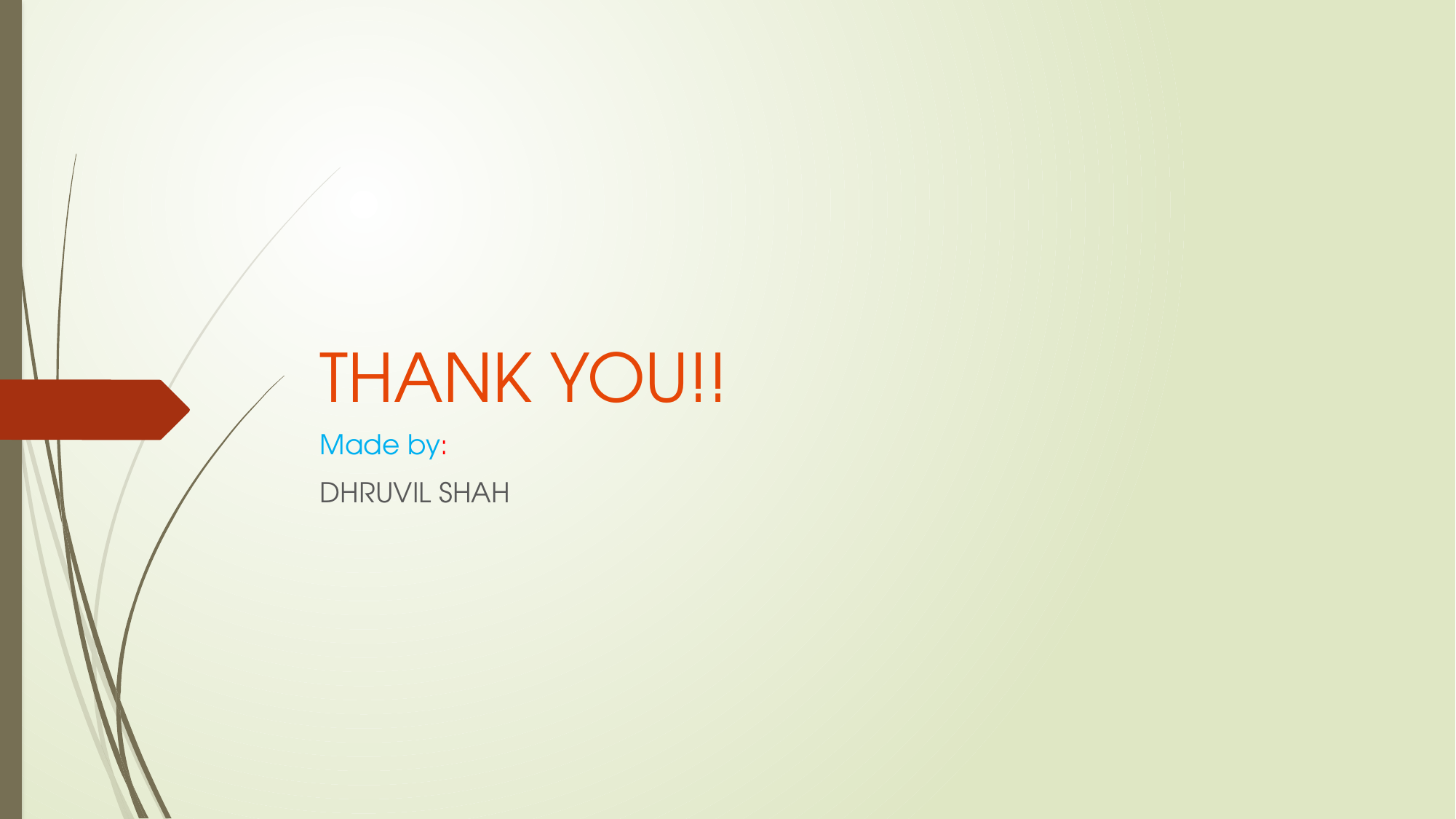

# THANK YOU!!
Made by:
DHRUVIL SHAH